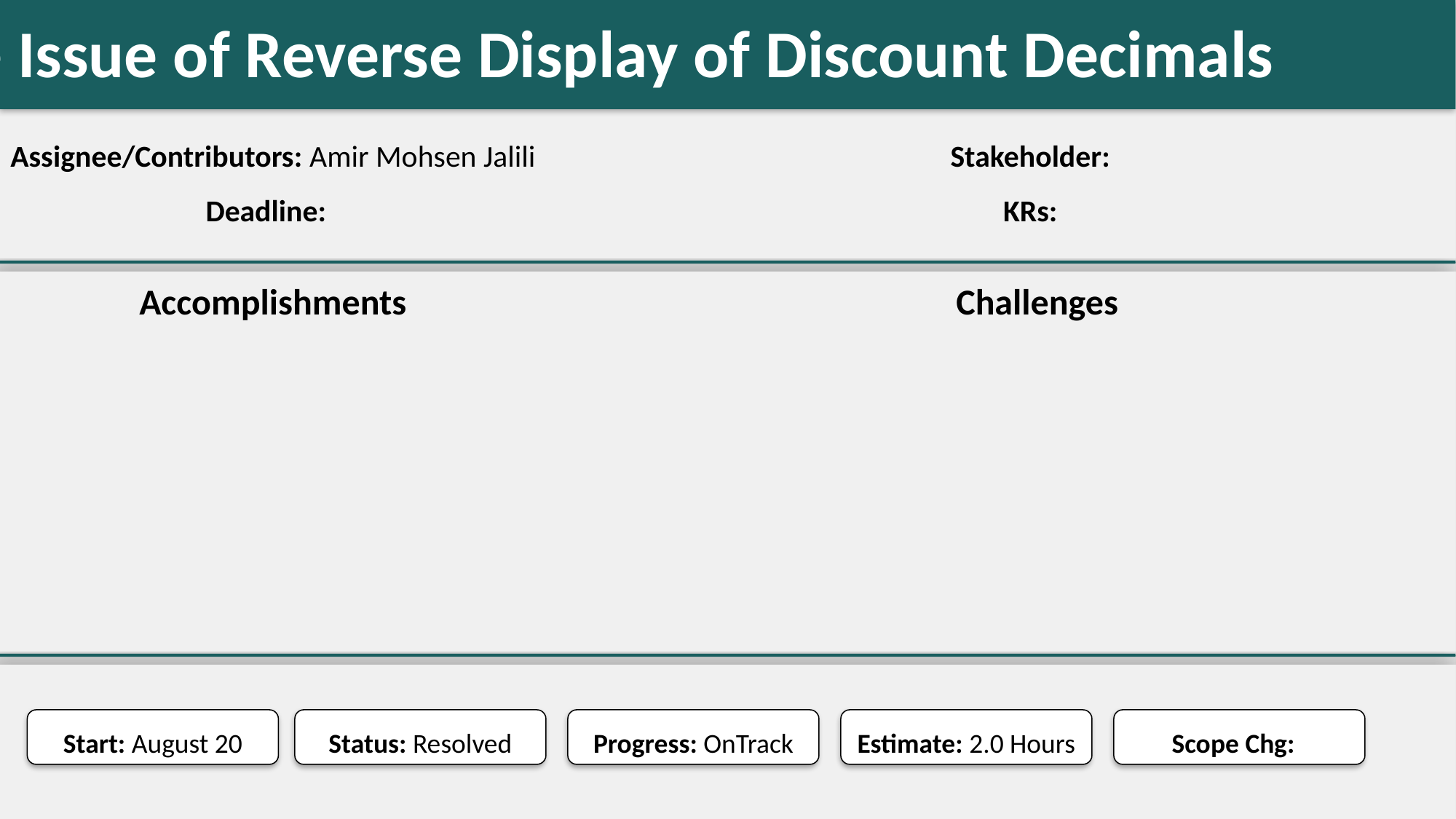

Fix the Issue of Reverse Display of Discount Decimals
#

Assignee/Contributors: Amir Mohsen Jalili

Stakeholder:

Deadline:

KRs:

Accomplishments
Challenges

Start: August 20

Status: Resolved

Progress: OnTrack

Estimate: 2.0 Hours

Scope Chg: